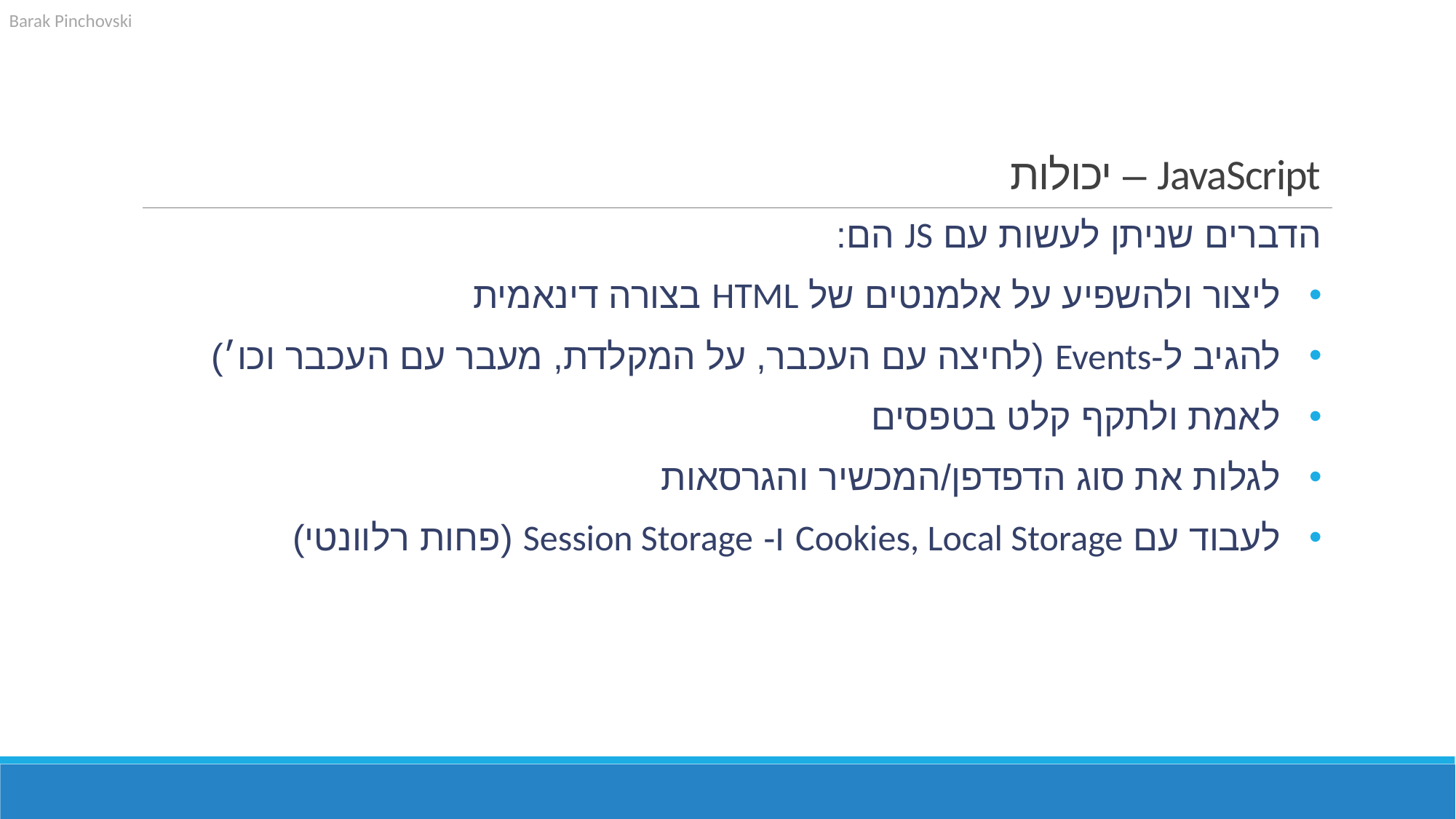

# JavaScript – יכולות
הדברים שניתן לעשות עם JS הם:
ליצור ולהשפיע על אלמנטים של HTML בצורה דינאמית
להגיב ל-Events (לחיצה עם העכבר, על המקלדת, מעבר עם העכבר וכו׳)
לאמת ולתקף קלט בטפסים
לגלות את סוג הדפדפן/המכשיר והגרסאות
לעבוד עם Cookies, Local Storage ו- Session Storage (פחות רלוונטי)